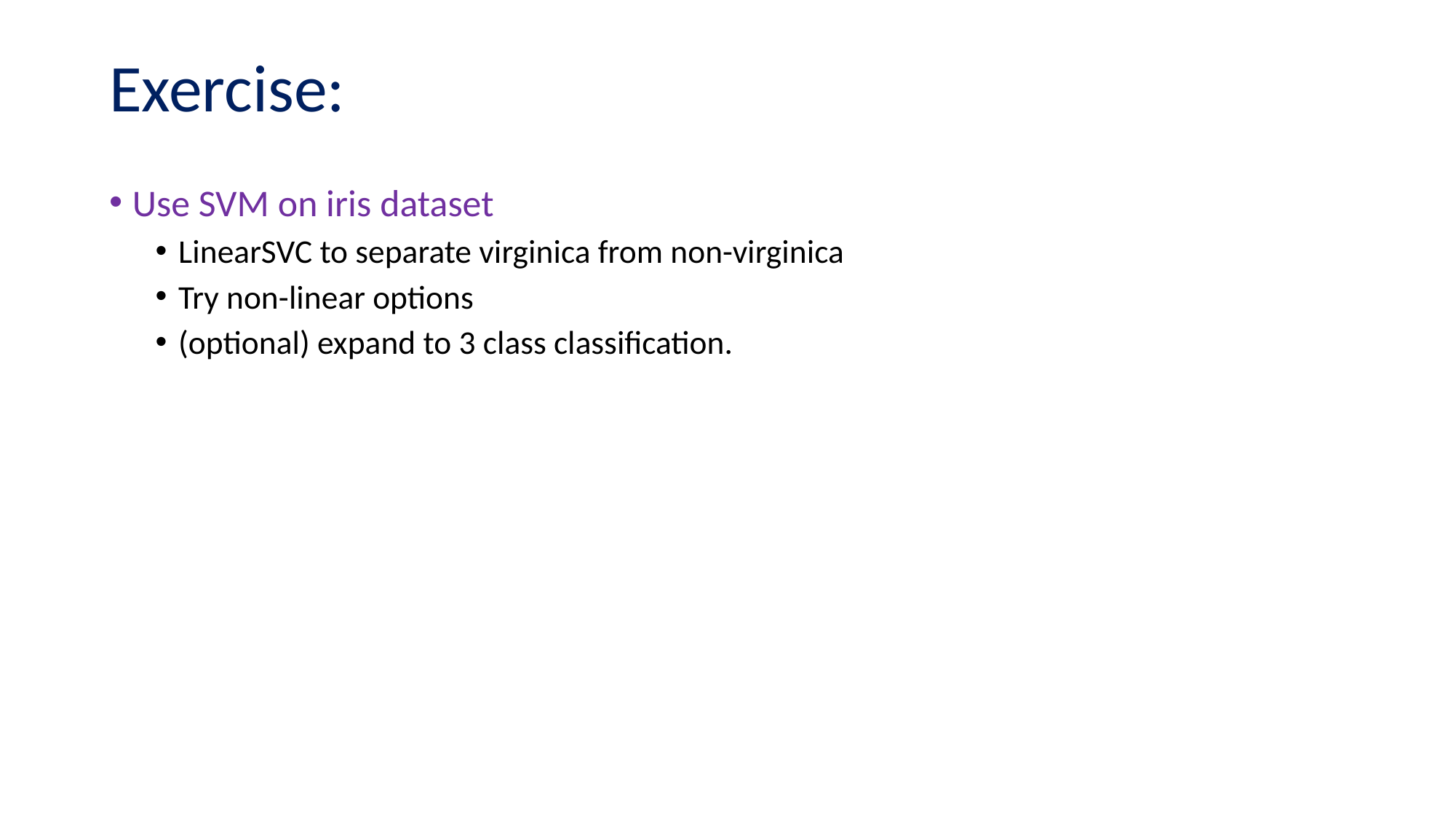

# Exercise:
Use SVM on iris dataset
LinearSVC to separate virginica from non-virginica
Try non-linear options
(optional) expand to 3 class classification.